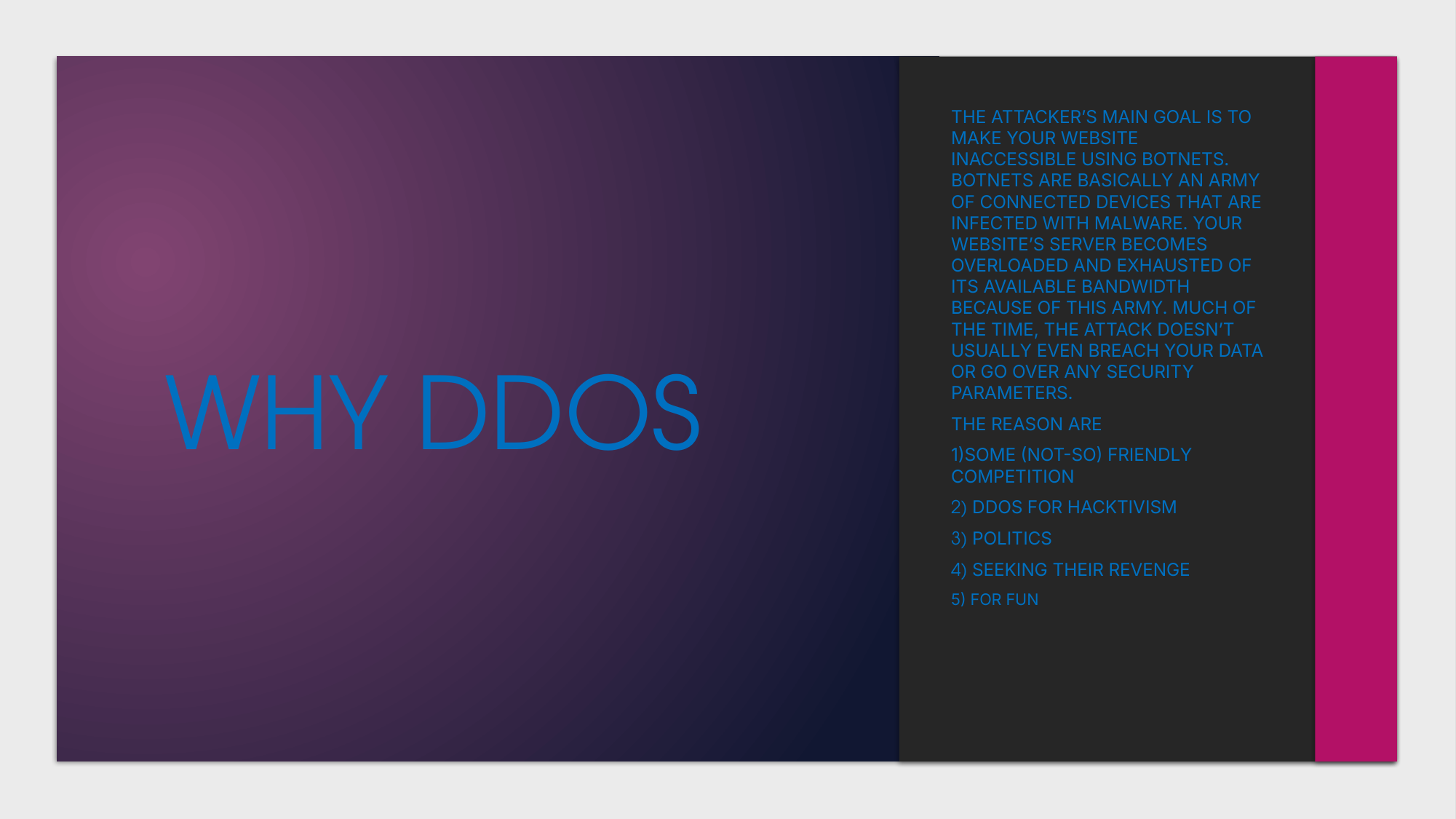

the attacker’s main goal is to make your website inaccessible using botnets. Botnets are basically an army of connected devices that are infected with malware. Your website’s server becomes overloaded and exhausted of its available bandwidth because of this army. Much of the time, the attack doesn’t usually even breach your data or go over any security parameters.
THE REASON ARE
1)Some (not-so) Friendly Competition
2) DDoS for Hacktivism
3) Politics
4) Seeking Their Revenge
5) FOR FUN

# WHY DDOS